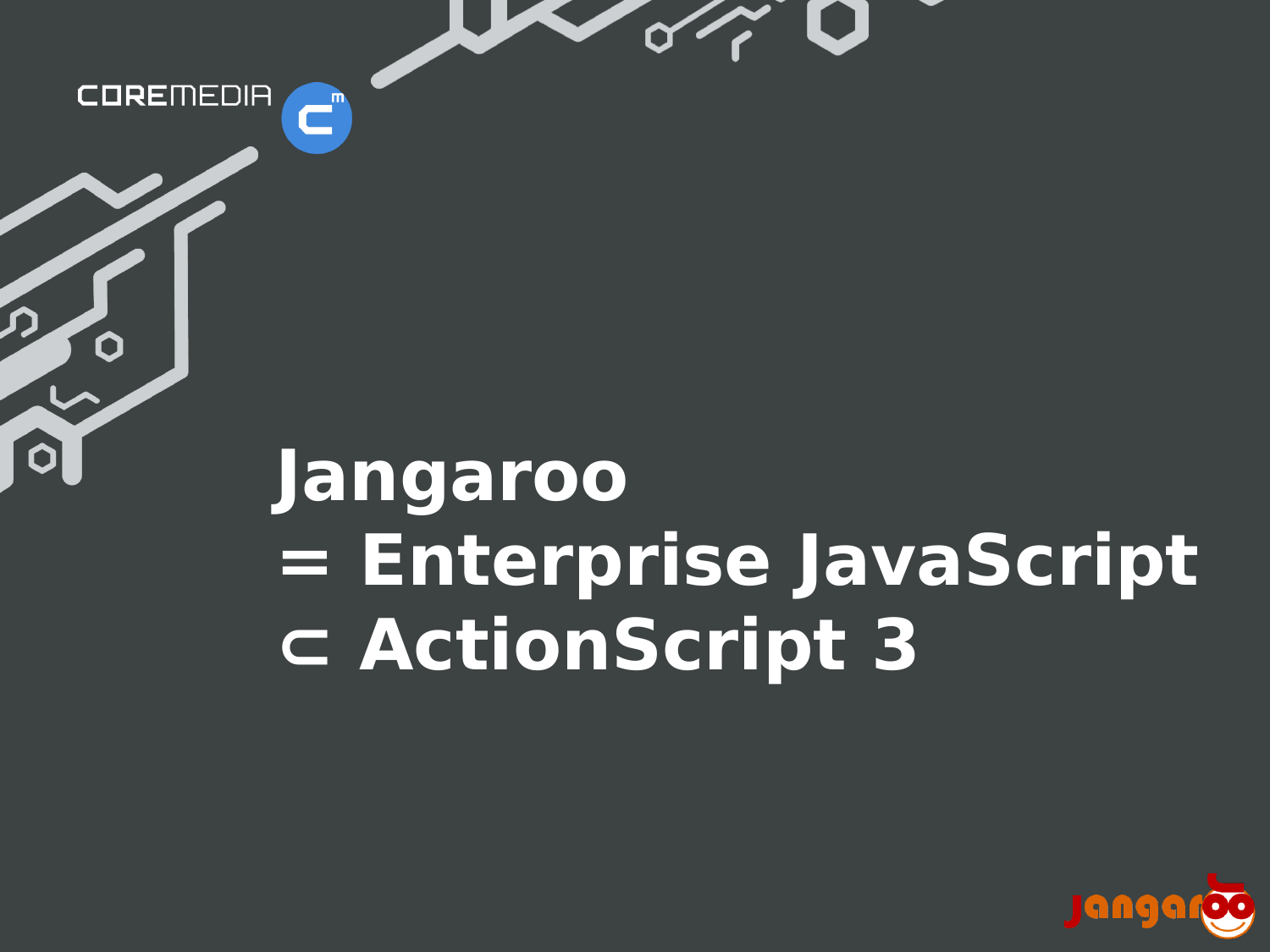

# Jangaroo = Enterprise JavaScript ⊂ ActionScript 3